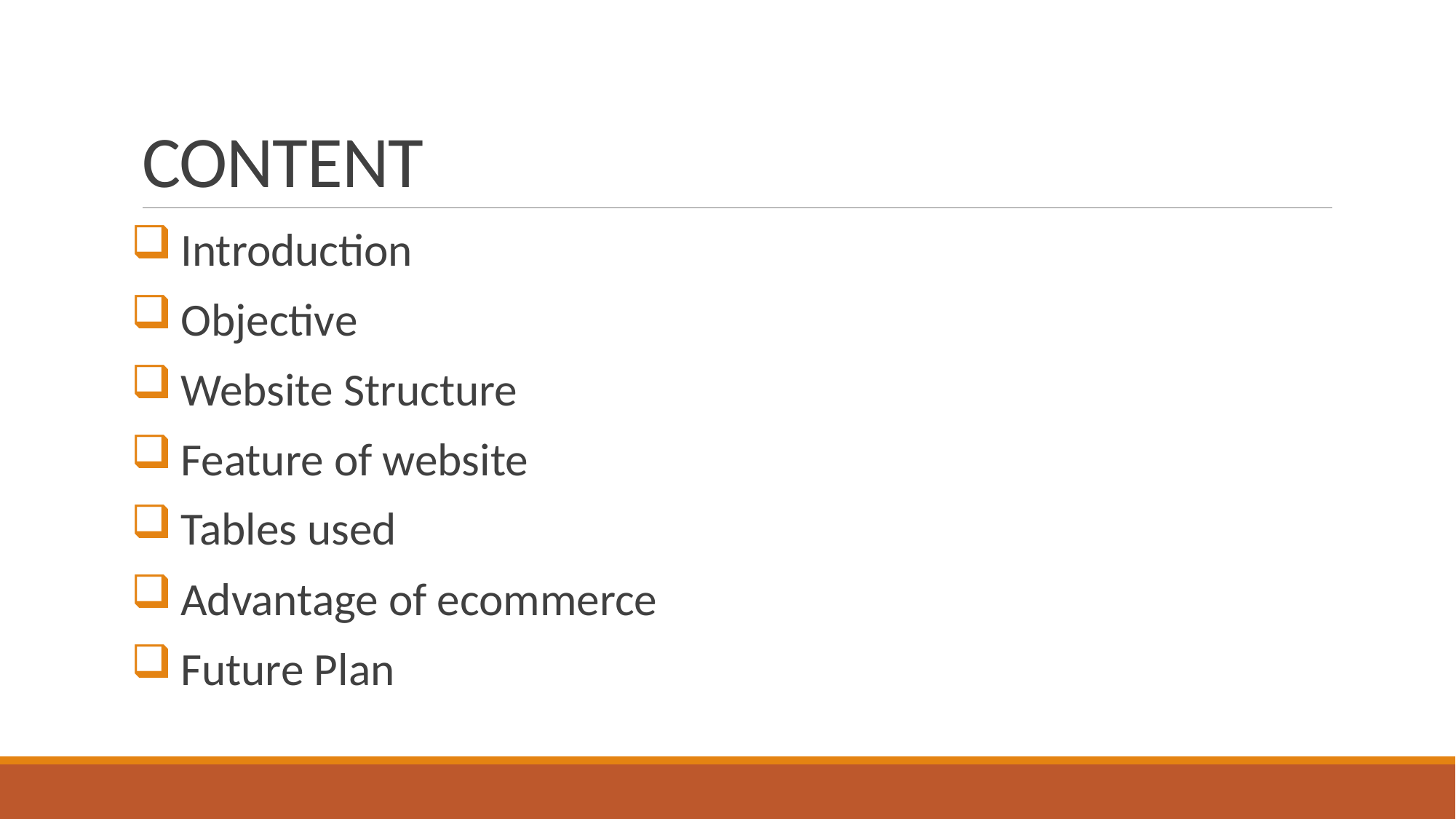

# CONTENT
 Introduction
 Objective
 Website Structure
 Feature of website
 Tables used
 Advantage of ecommerce
 Future Plan